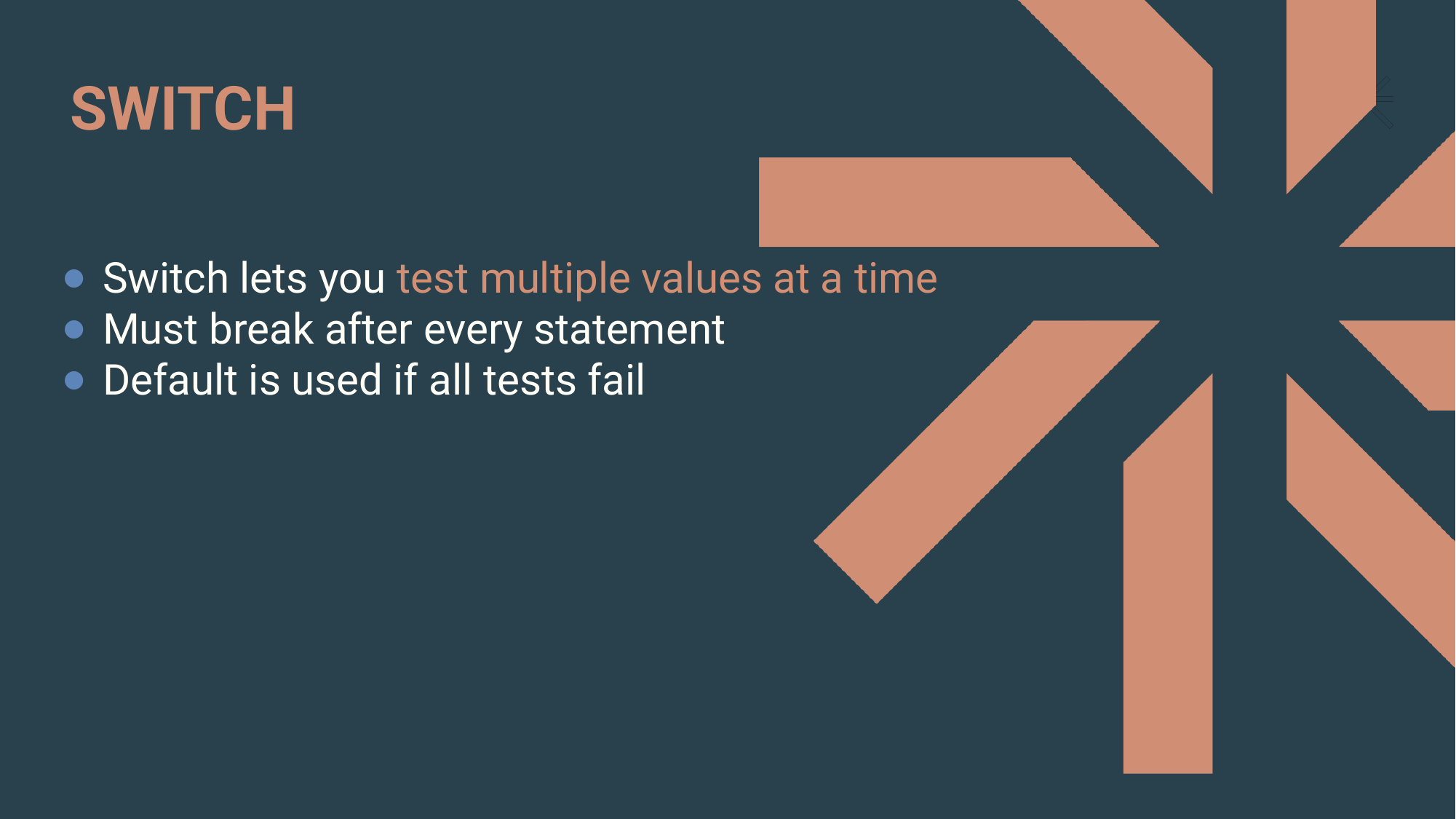

# SWITCH
Switch lets you test multiple values at a time
Must break after every statement
Default is used if all tests fail